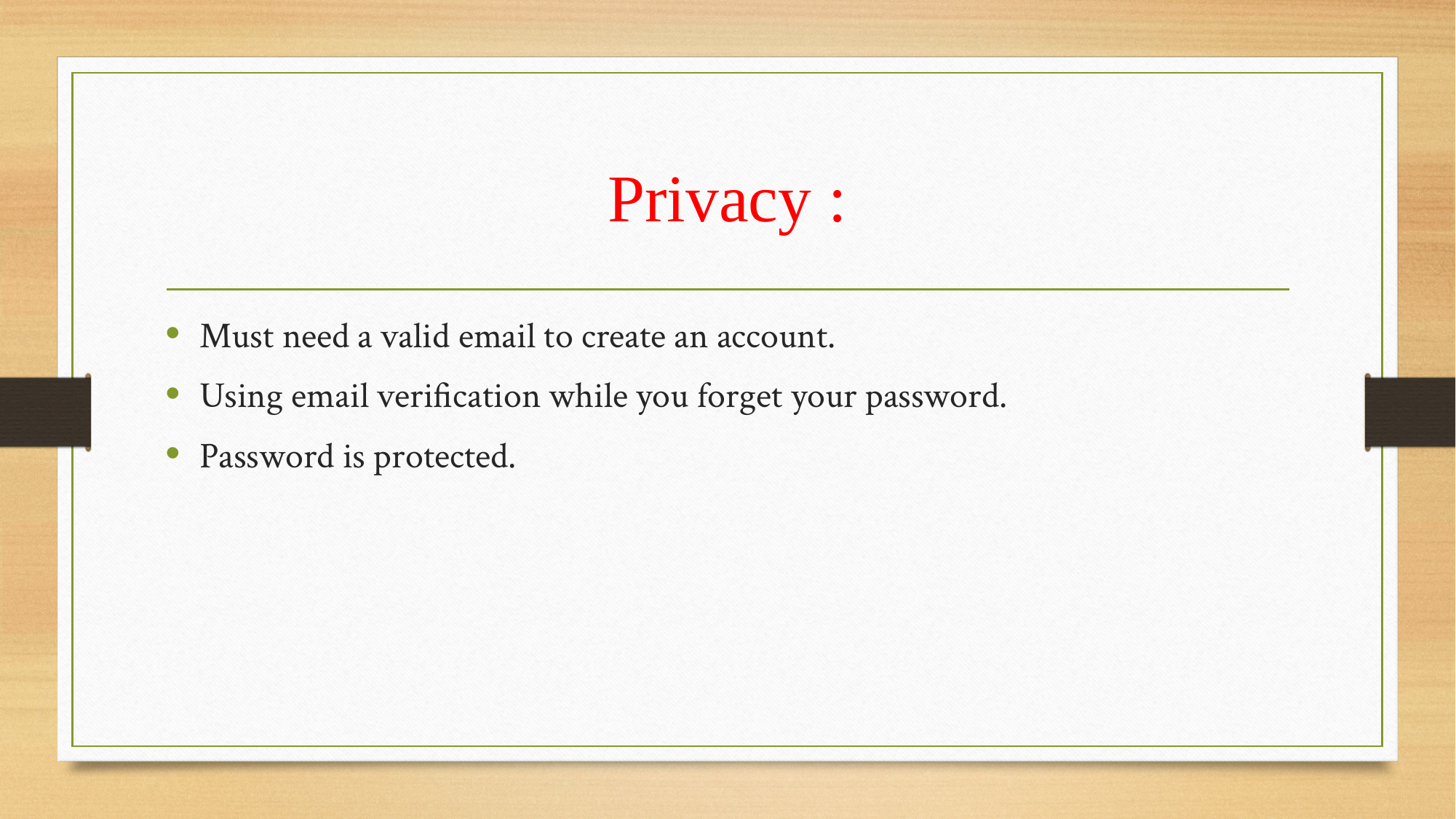

# Privacy :
Must need a valid email to create an account.
Using email verification while you forget your password.
Password is protected.